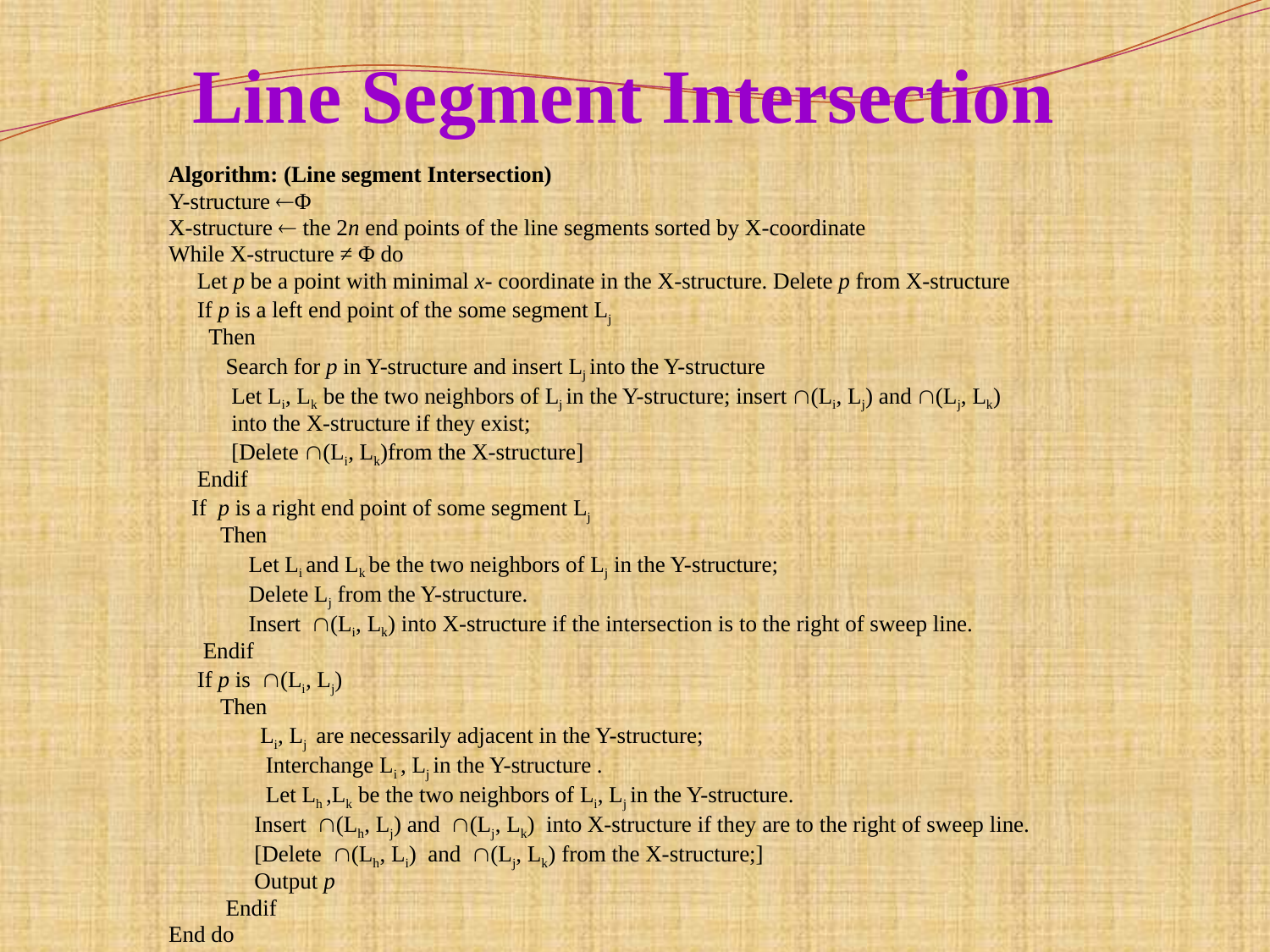

# Line Segment Intersection
Algorithm: (Line segment Intersection)
Y-structure ←Φ
X-structure ← the 2n end points of the line segments sorted by X-coordinate
While X-structure ≠ Φ do
     Let p be a point with minimal x- coordinate in the X-structure. Delete p from X-structure
     If p is a left end point of the some segment Lj
       Then
          Search for p in Y-structure and insert Lj into the Y-structure
           Let Li, Lk be the two neighbors of Lj in the Y-structure; insert ∩(Li, Lj) and ∩(Lj, Lk)
           into the X-structure if they exist;
           [Delete ∩(Li, Lk)from the X-structure]
     Endif
    If  p is a right end point of some segment Lj
         Then
              Let Li and Lk be the two neighbors of Lj in the Y-structure;
              Delete Lj from the Y-structure.
              Insert  ∩(Li, Lk) into X-structure if the intersection is to the right of sweep line.
      Endif
     If p is  ∩(Li, Lj)
         Then
                Li, Lj  are necessarily adjacent in the Y-structure;
                 Interchange Li , Lj in the Y-structure .
                 Let Lh ,Lk be the two neighbors of Li, Lj in the Y-structure.
               Insert  ∩(Lh, Lj) and  ∩(Lj, Lk)  into X-structure if they are to the right of sweep line.
               [Delete  ∩(Lh, Li)  and  ∩(Lj, Lk) from the X-structure;]
               Output p
          Endif
End do